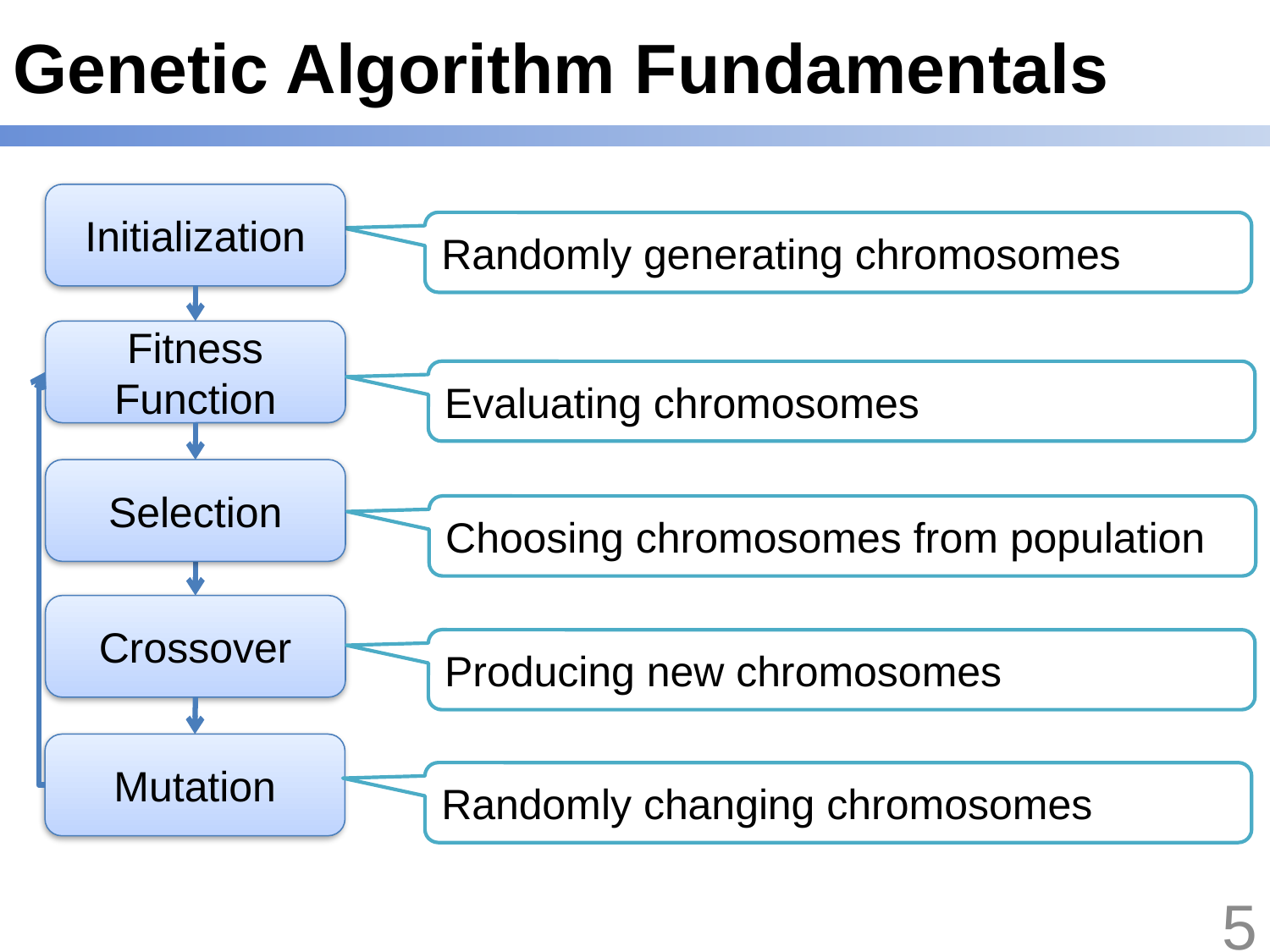

# Genetic Algorithm Fundamentals
Initialization
Fitness Function
Selection
Crossover
Mutation
Randomly generating chromosomes
Evaluating chromosomes
Choosing chromosomes from population
Producing new chromosomes
Randomly changing chromosomes
5